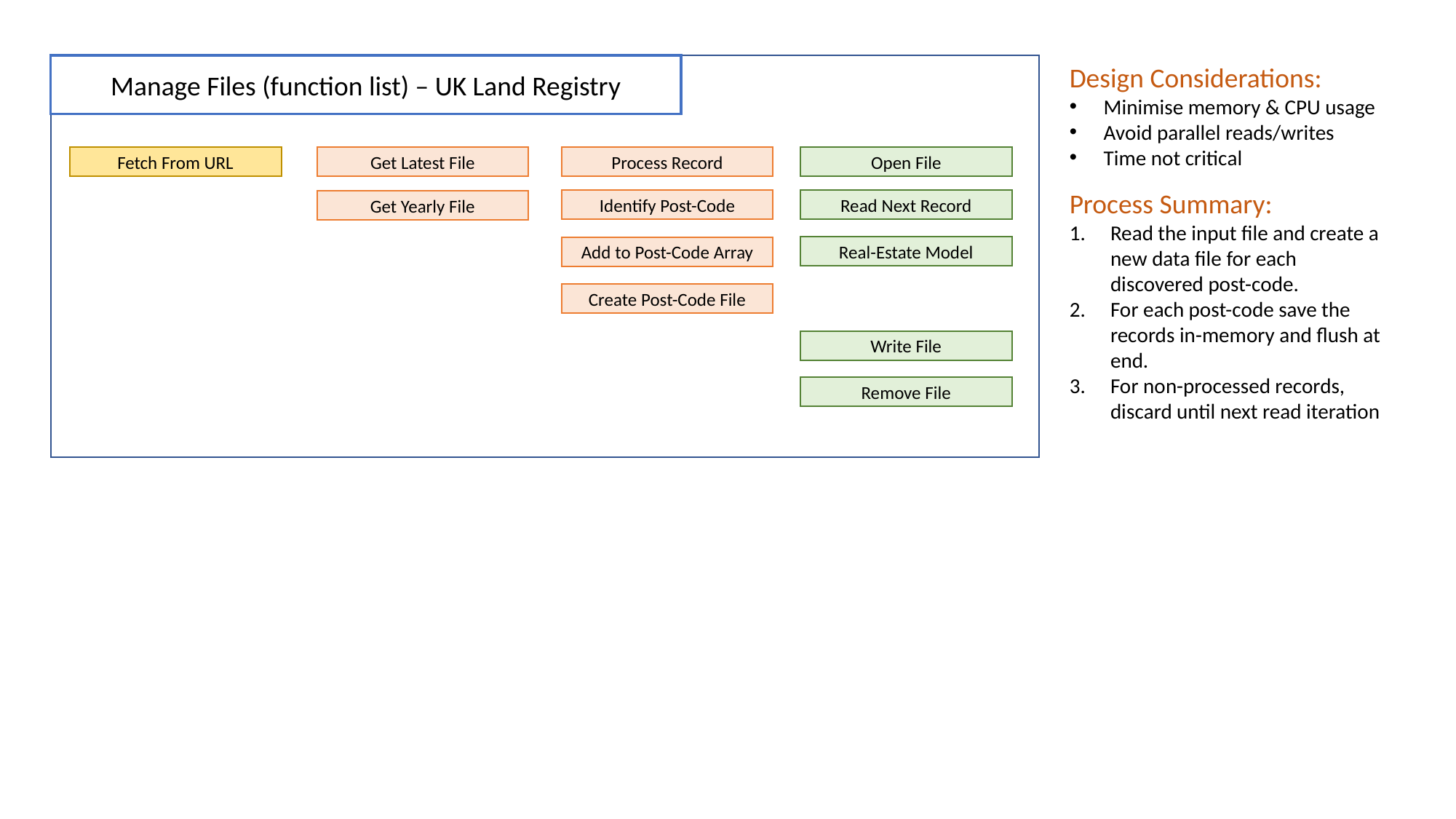

Design Considerations:
Minimise memory & CPU usage
Avoid parallel reads/writes
Time not critical

Manage Files (function list) – UK Land Registry
Fetch From URL
Get Latest File
Process Record
Open File
Process Summary:
Read the input file and create a new data file for each discovered post-code.
For each post-code save the records in-memory and flush at end.
For non-processed records, discard until next read iteration
Identify Post-Code
Read Next Record
Get Yearly File
Real-Estate Model
Add to Post-Code Array
Create Post-Code File
Write File
Remove File